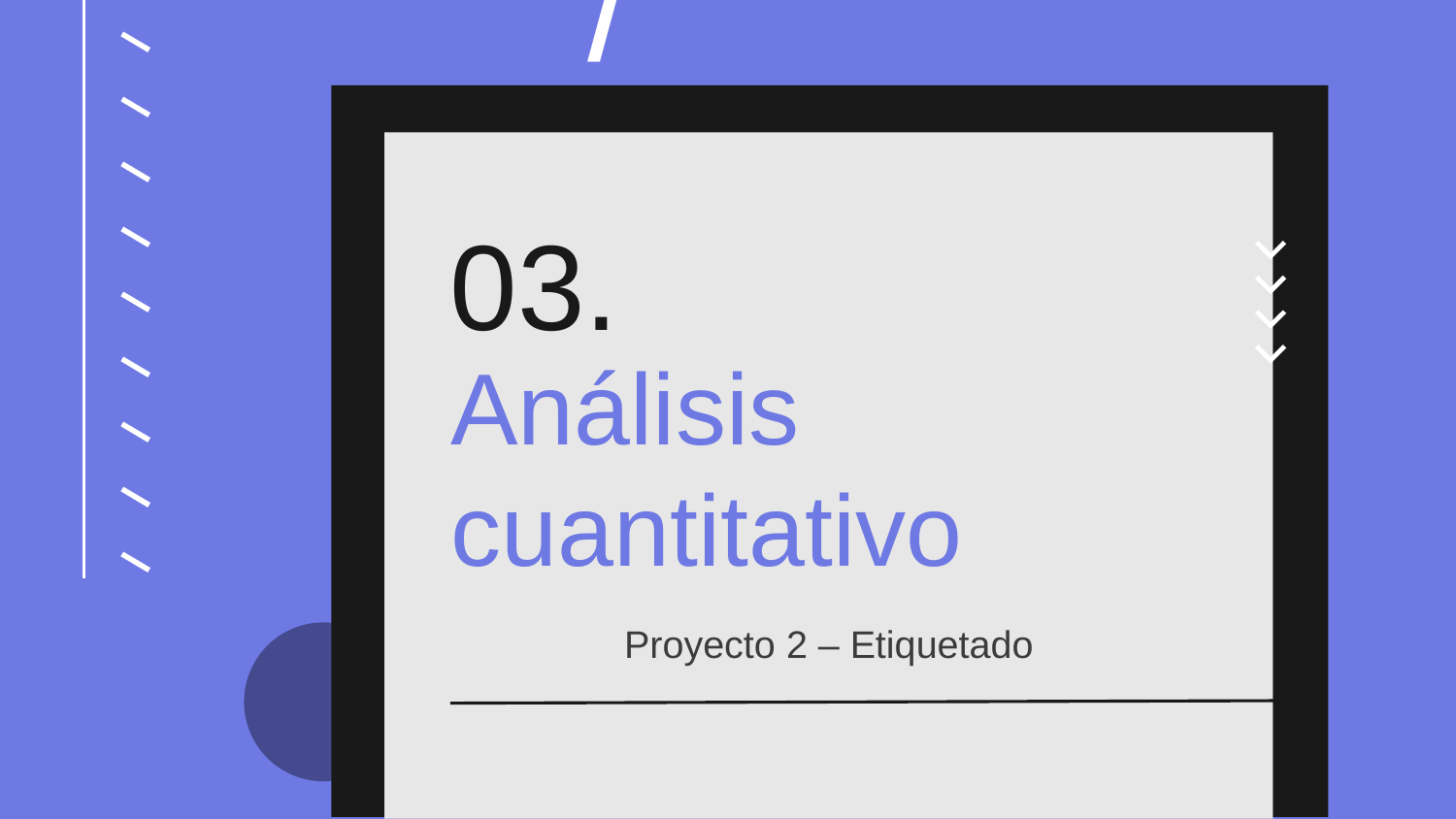

03.

# Análisis cuantitativo
Proyecto 2 – Etiquetado